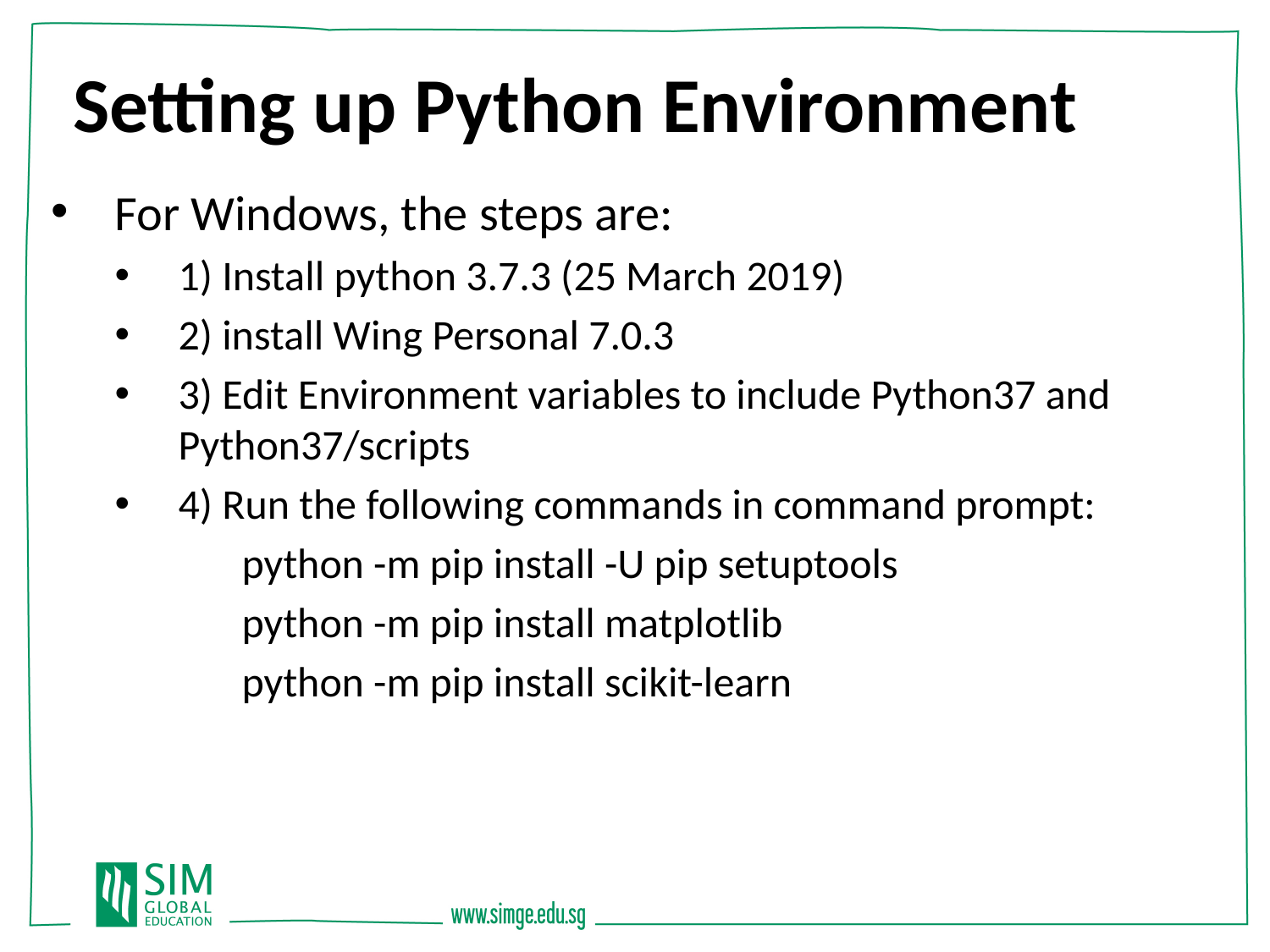

Setting up Python Environment
For Windows, the steps are:
1) Install python 3.7.3 (25 March 2019)
2) install Wing Personal 7.0.3
3) Edit Environment variables to include Python37 and Python37/scripts
4) Run the following commands in command prompt:
python -m pip install -U pip setuptools
python -m pip install matplotlib
python -m pip install scikit-learn